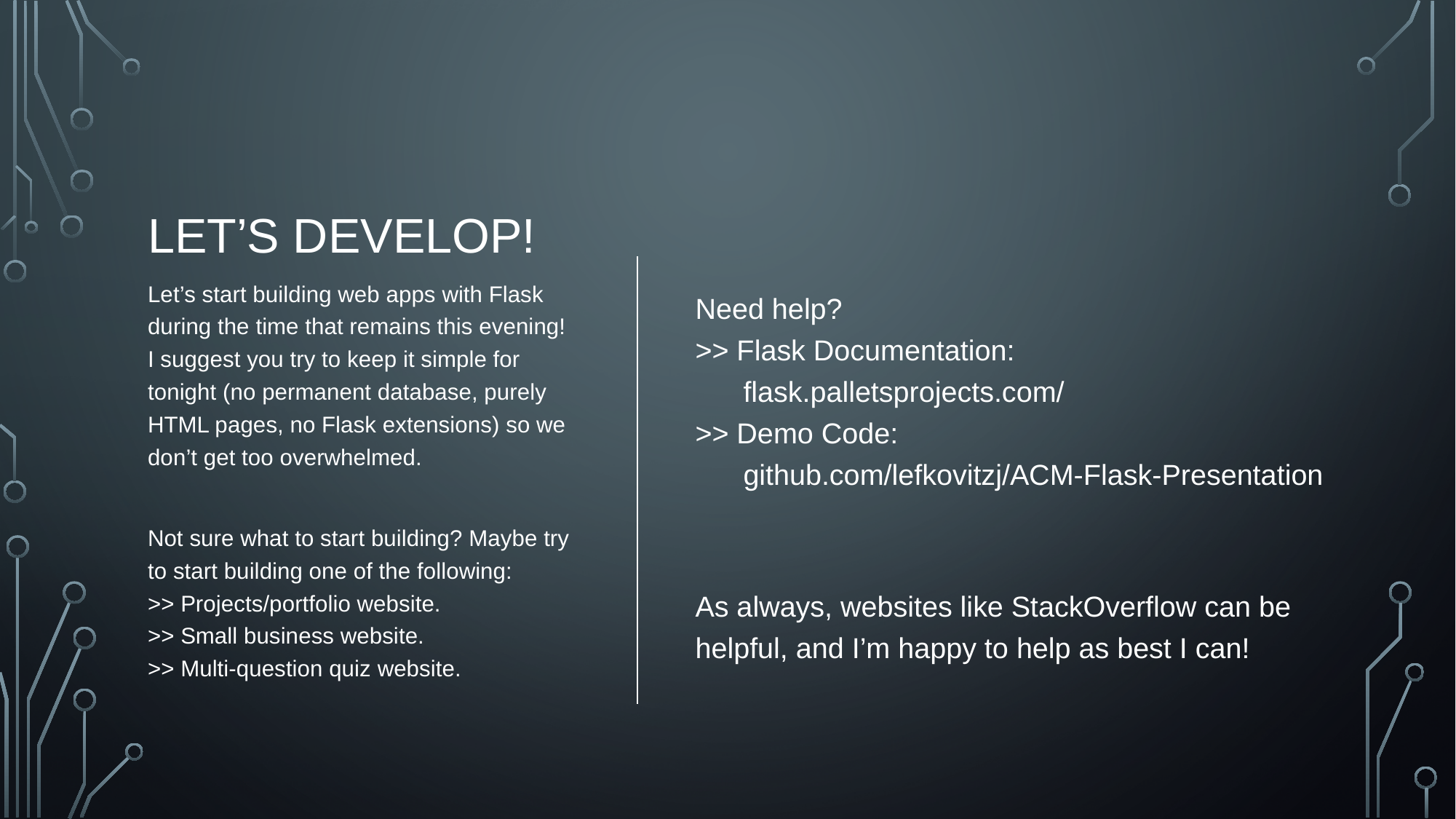

# Let’s Develop!
Need help?
>> Flask Documentation:
      flask.palletsprojects.com/
>> Demo Code:
      github.com/lefkovitzj/ACM-Flask-Presentation
As always, websites like StackOverflow can be helpful, and I’m happy to help as best I can!
Let’s start building web apps with Flask during the time that remains this evening!
I suggest you try to keep it simple for tonight (no permanent database, purely HTML pages, no Flask extensions) so we don’t get too overwhelmed.
Not sure what to start building? Maybe try to start building one of the following:
>> Projects/portfolio website.
>> Small business website.
>> Multi-question quiz website.